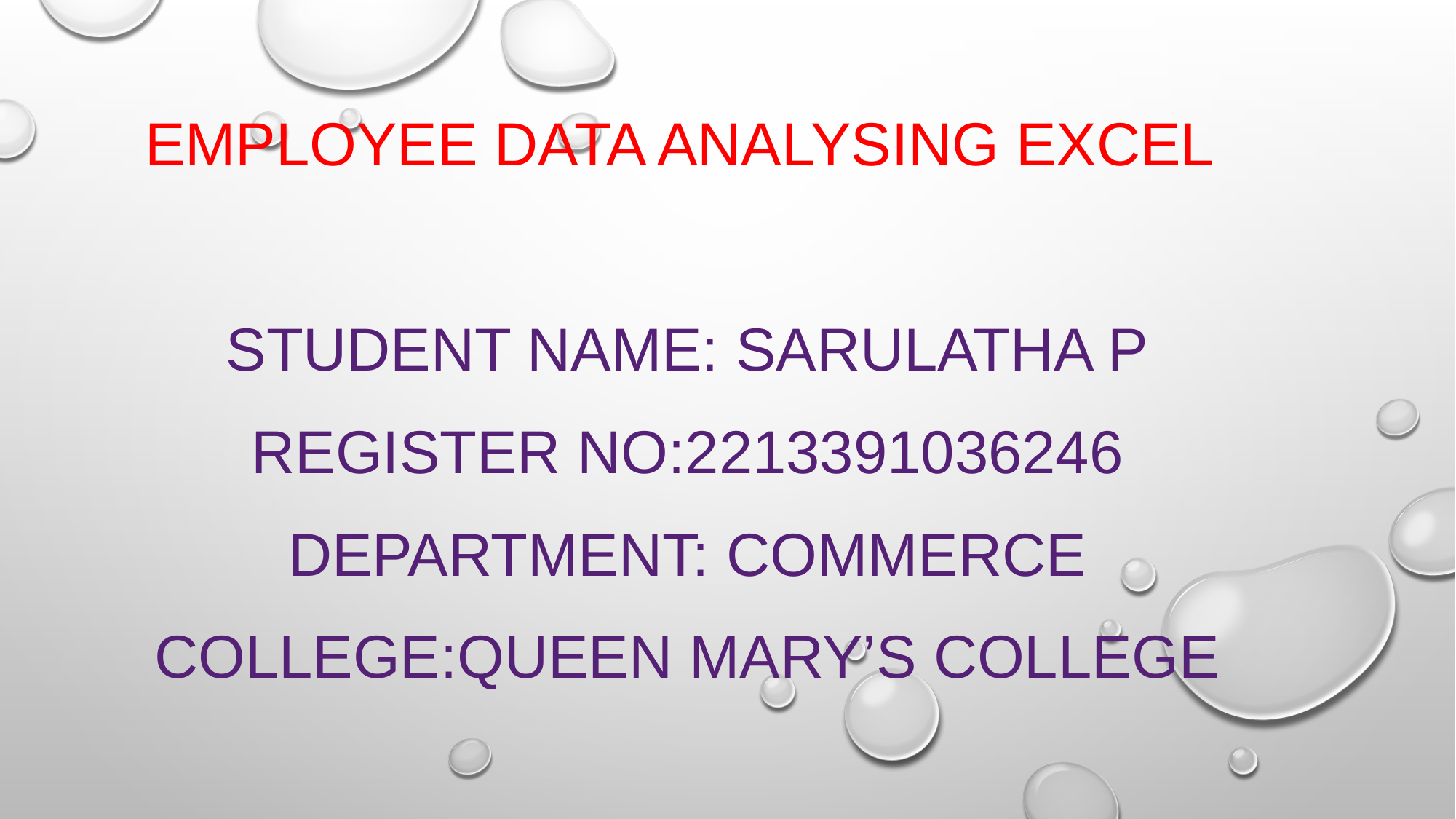

EMPLOYEE DATA analysing EXCEL

Student NAME: SARULATHA P
Register NO:2213391036246
DEPARTMENT: COMMERCE
COLLEGE:QUEEN MARY’S COLLEGE

#